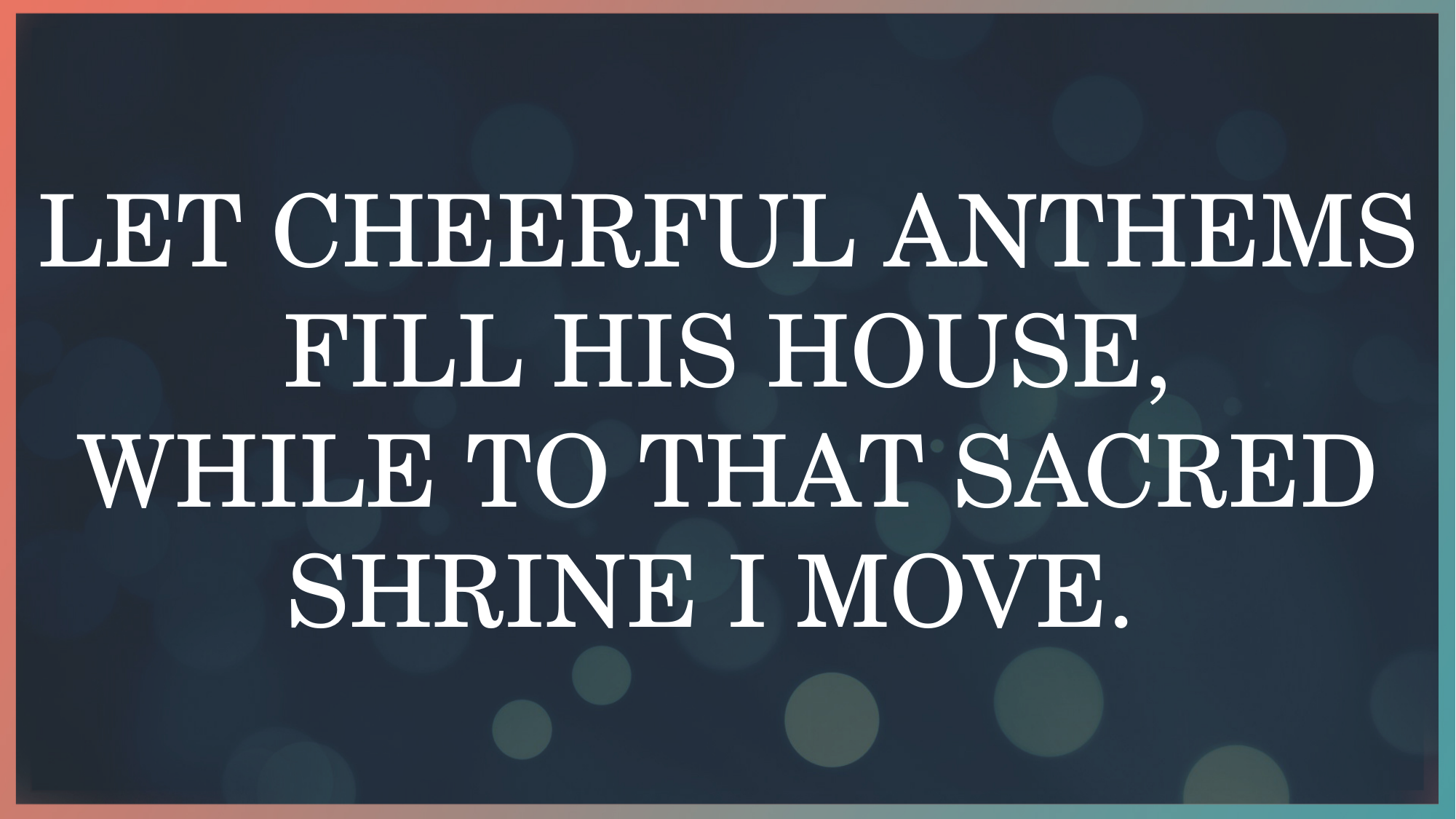

LET CHEERFUL ANTHEMS FILL HIS HOUSE,
WHILE TO THAT SACRED SHRINE I MOVE.